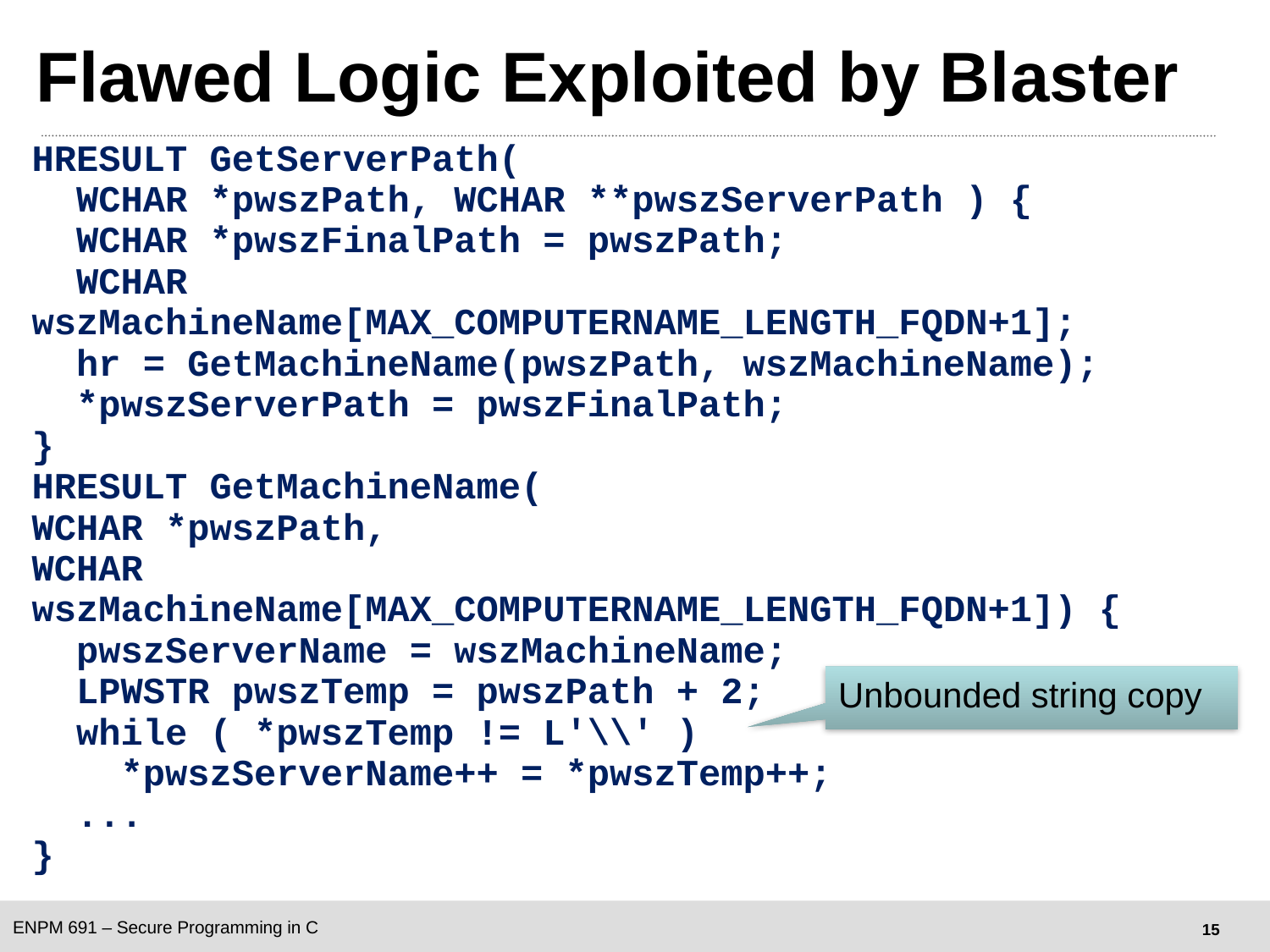

# Flawed Logic Exploited by Blaster
HRESULT GetServerPath(
  WCHAR *pwszPath, WCHAR **pwszServerPath ) {
  WCHAR *pwszFinalPath = pwszPath;
  WCHAR wszMachineName[MAX_COMPUTERNAME_LENGTH_FQDN+1];
  hr = GetMachineName(pwszPath, wszMachineName);
  *pwszServerPath = pwszFinalPath;
}
HRESULT GetMachineName(
WCHAR *pwszPath,
WCHAR wszMachineName[MAX_COMPUTERNAME_LENGTH_FQDN+1]) {
  pwszServerName = wszMachineName;
  LPWSTR pwszTemp = pwszPath + 2;
  while ( *pwszTemp != L'\\' )
    *pwszServerName++ = *pwszTemp++;
  ...
}
Unbounded string copy